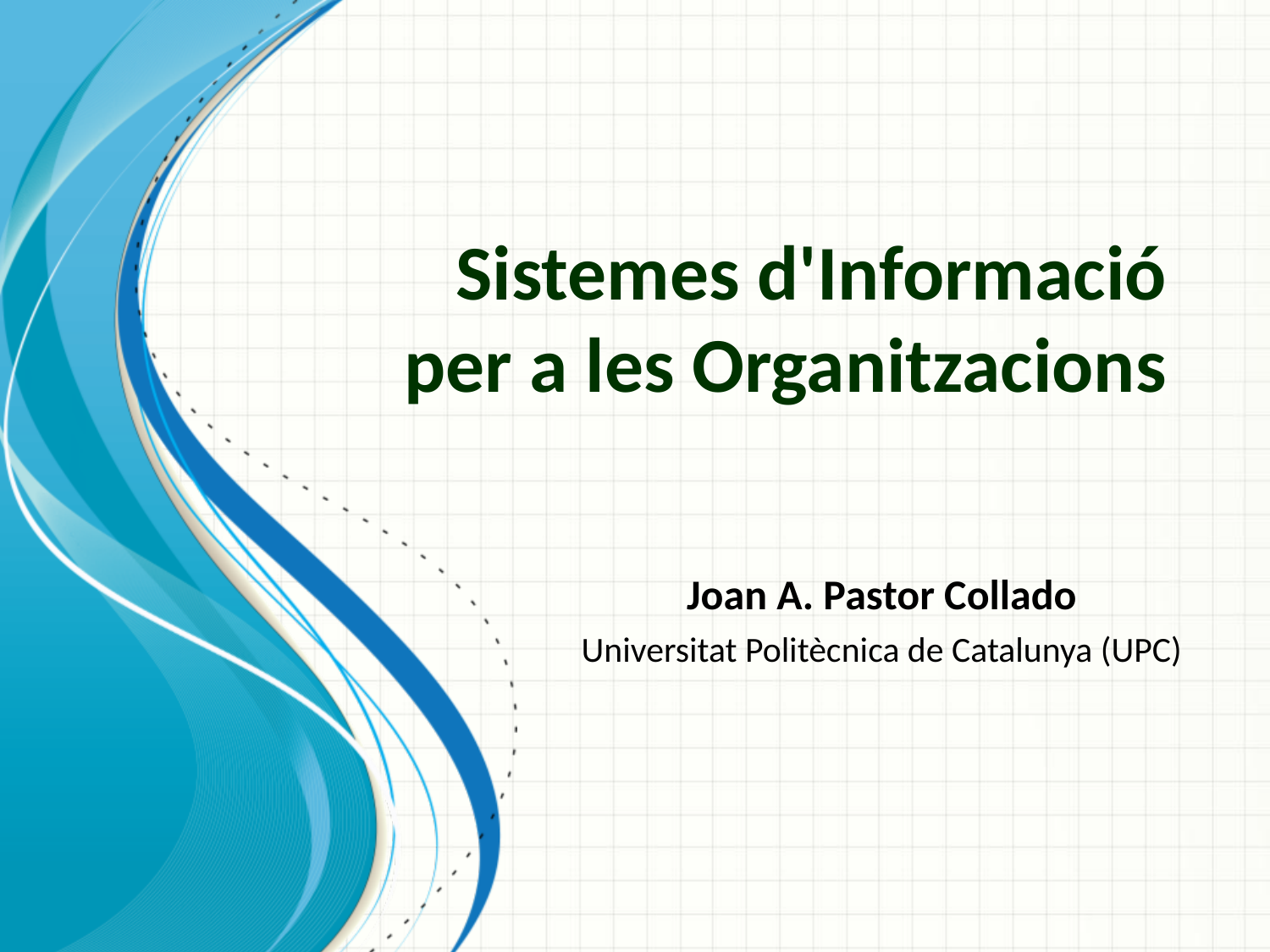

# Sistemes d'Informació per a les Organitzacions
Joan A. Pastor Collado
Universitat Politècnica de Catalunya (UPC)